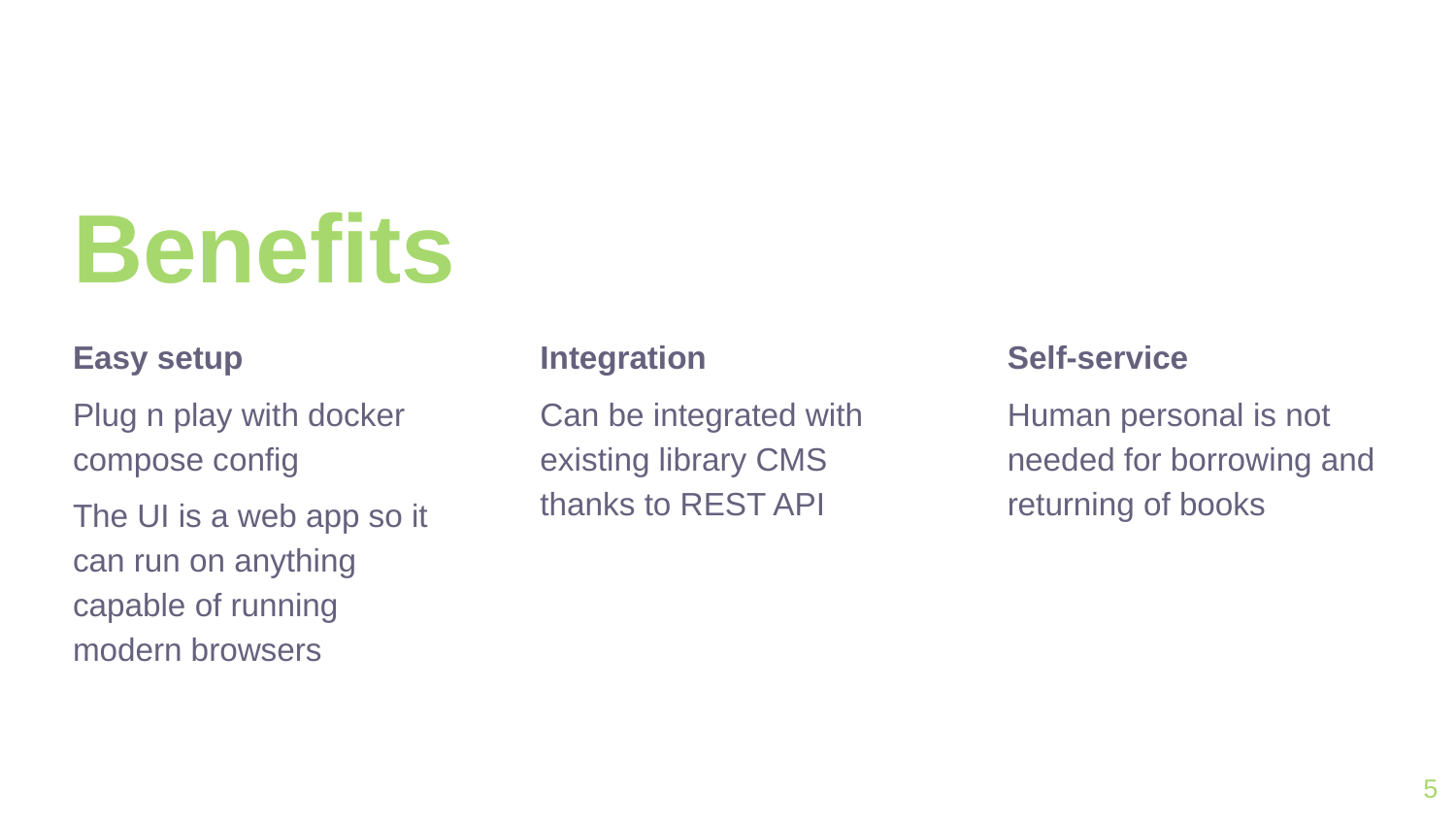

# Benefits
Easy setup
Plug n play with docker compose config
The UI is a web app so it can run on anything capable of running modern browsers
Integration
Can be integrated with existing library CMS thanks to REST API
Self-service
Human personal is not needed for borrowing and returning of books

5